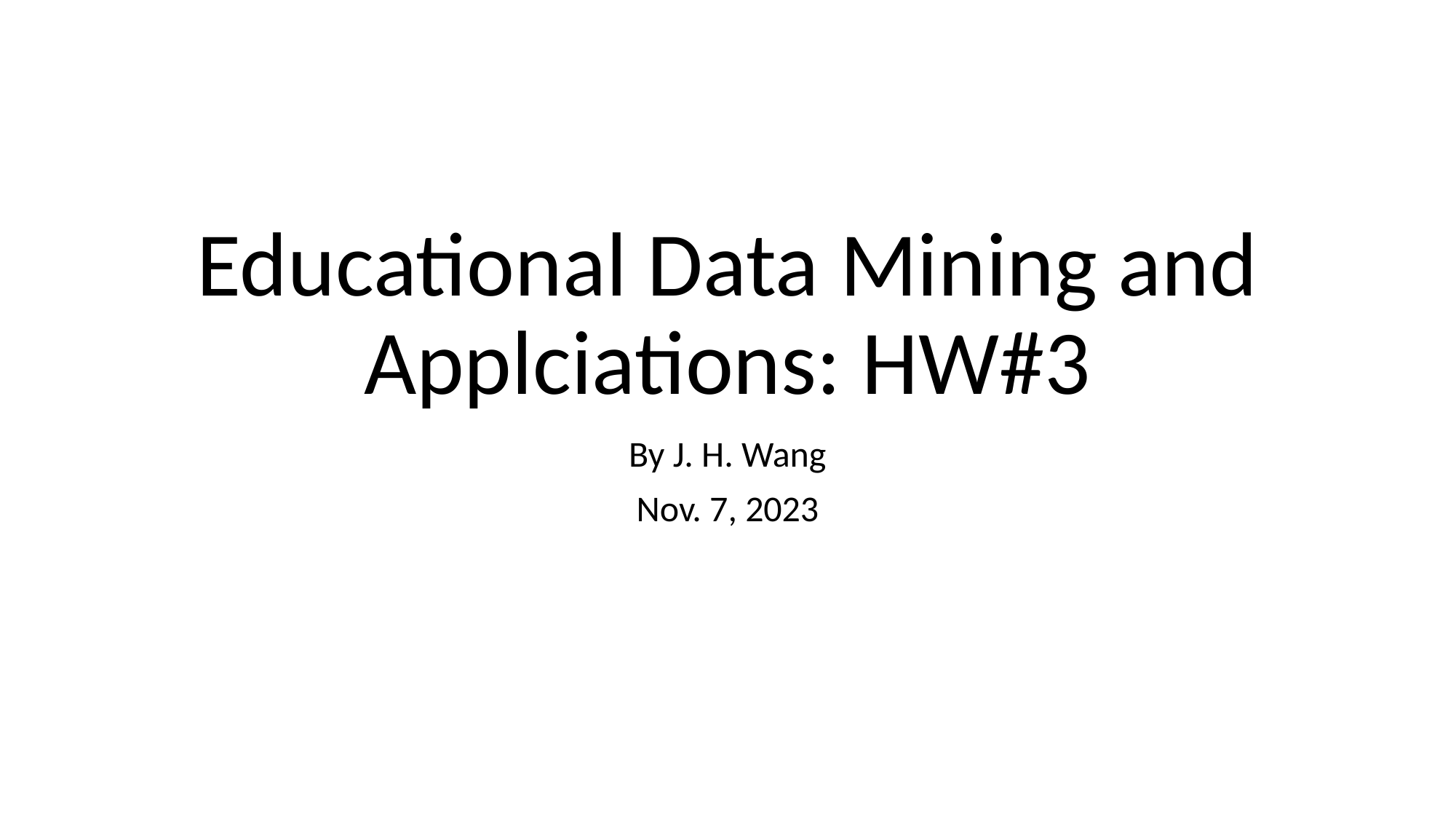

# Educational Data Mining and Applciations: HW#3
By J. H. Wang
Nov. 7, 2023